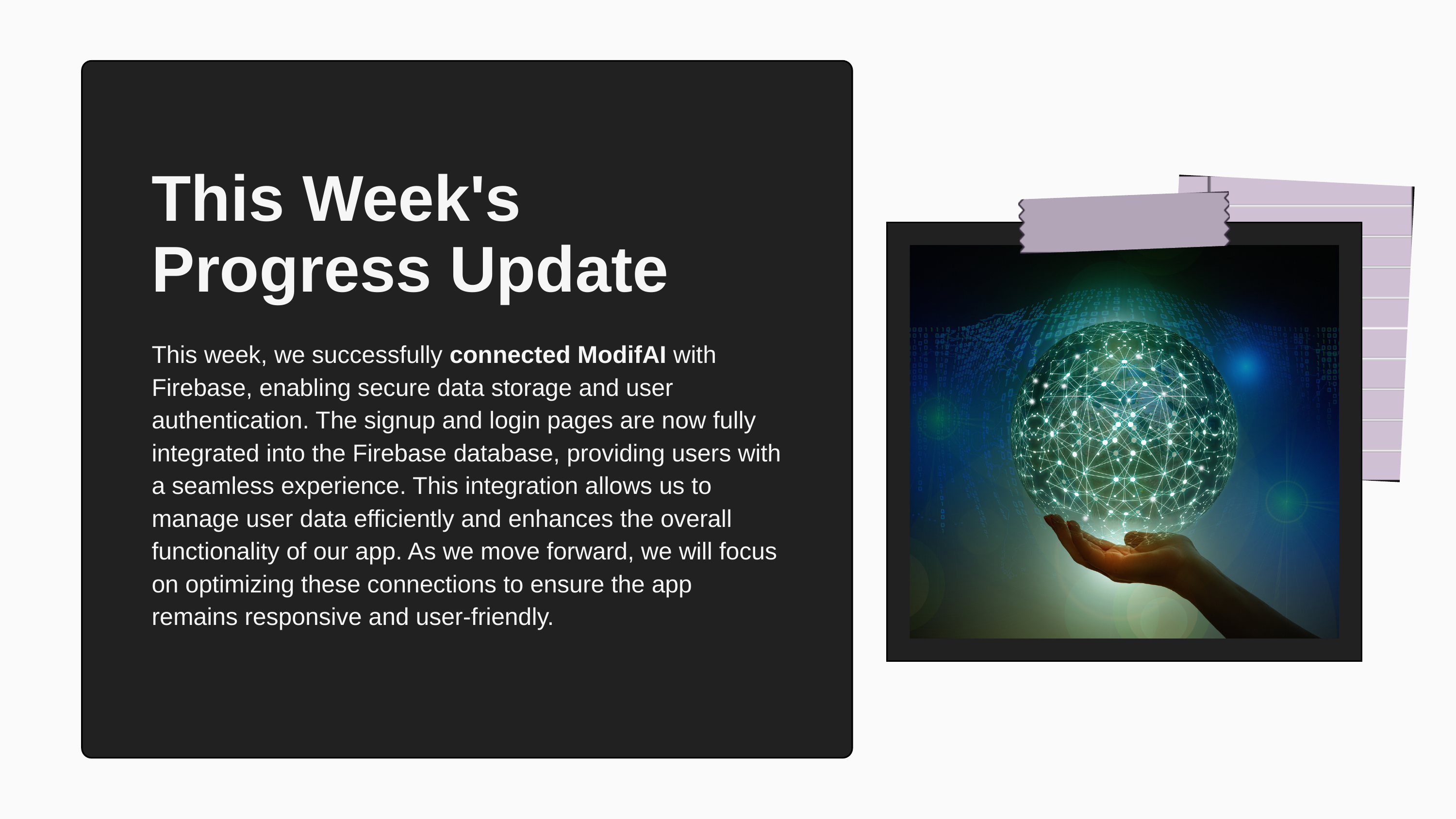

This Week's Progress Update
This week, we successfully connected ModifAI with Firebase, enabling secure data storage and user authentication. The signup and login pages are now fully integrated into the Firebase database, providing users with a seamless experience. This integration allows us to manage user data efficiently and enhances the overall functionality of our app. As we move forward, we will focus on optimizing these connections to ensure the app remains responsive and user-friendly.